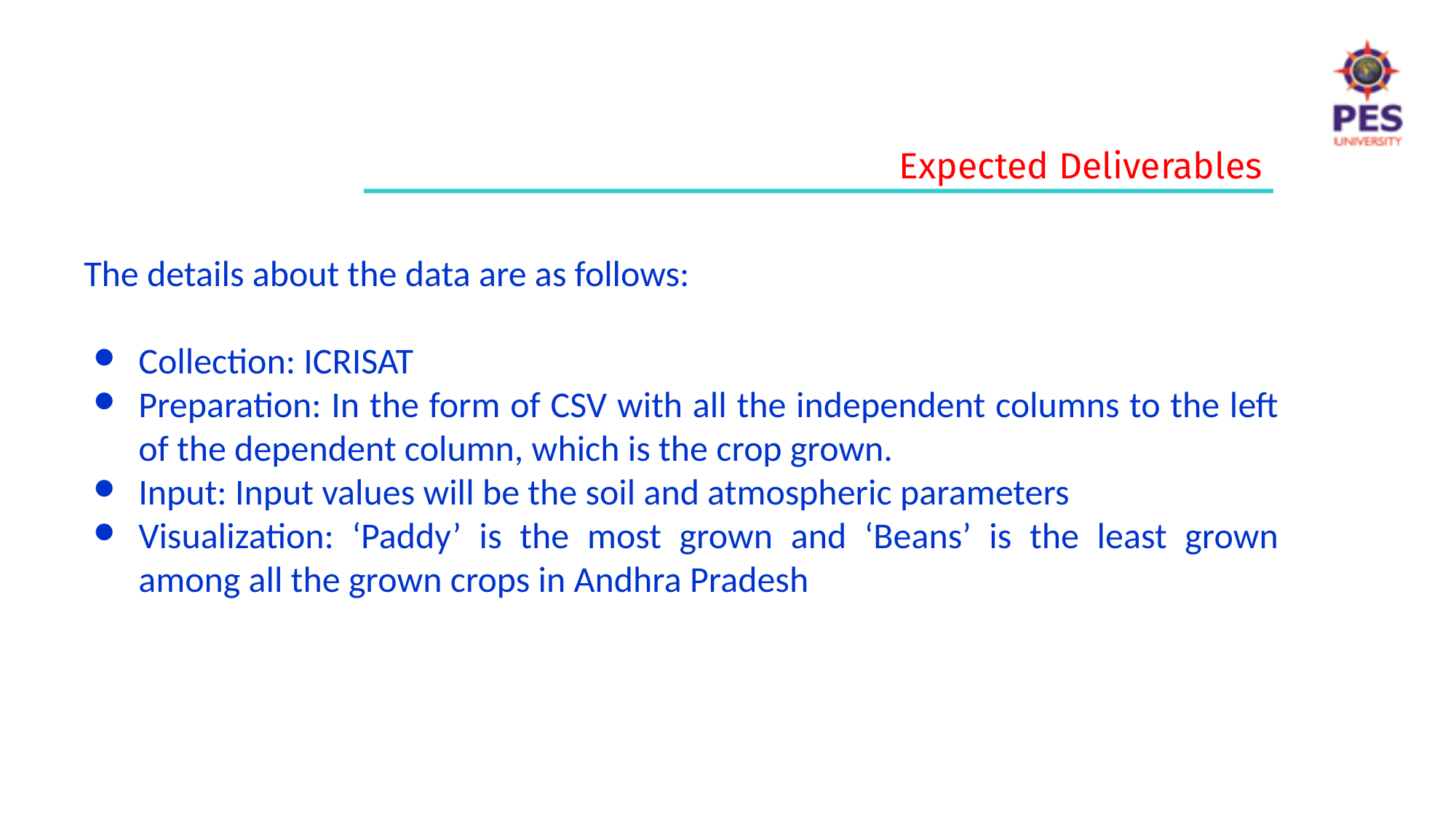

Expected Deliverables

The details about the data are as follows:

Collection: ICRISAT
Preparation: In the form of CSV with all the independent columns to the left of the dependent column, which is the crop grown.
Input: Input values will be the soil and atmospheric parameters
Visualization: ‘Paddy’ is the most grown and ‘Beans’ is the least grown among all the grown crops in Andhra Pradesh